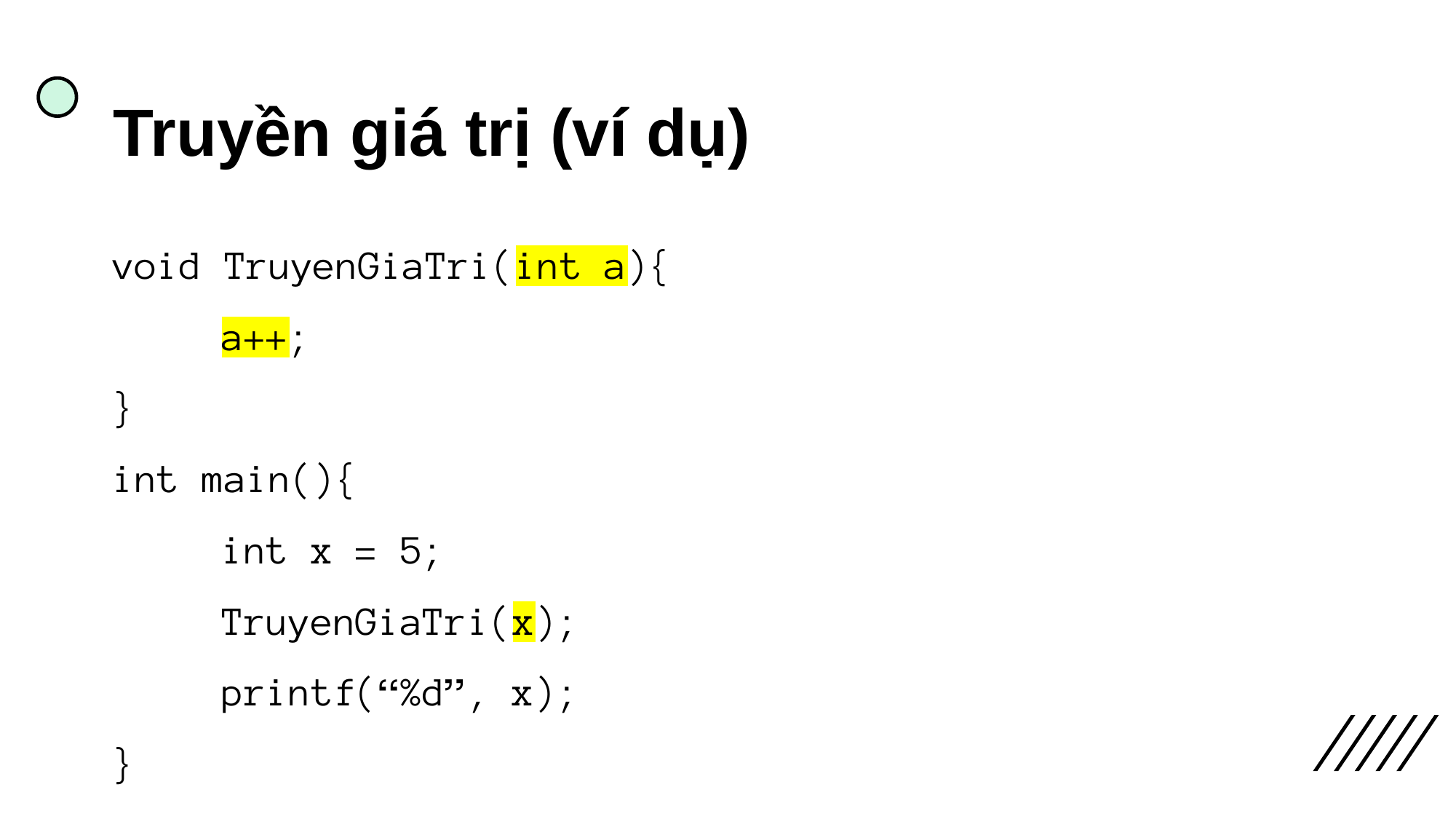

# Truyền giá trị (ví dụ)
void TruyenGiaTri(int a){
	a++;
}
int main(){
	int x = 5;
	TruyenGiaTri(x);
	printf(“%d”, x);
}